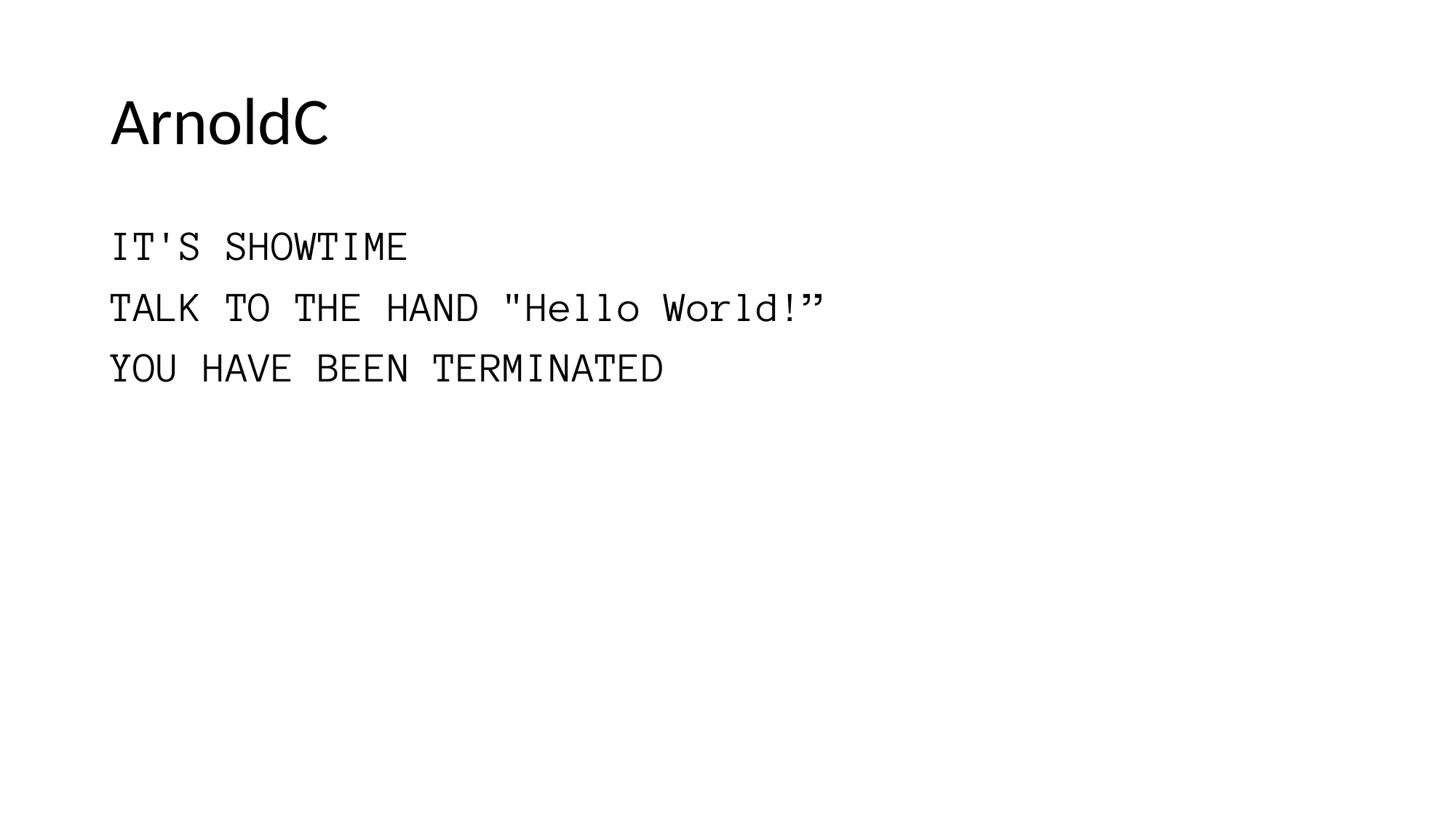

# ArnoldC
IT'S SHOWTIME
TALK TO THE HAND "Hello World!”
YOU HAVE BEEN TERMINATED